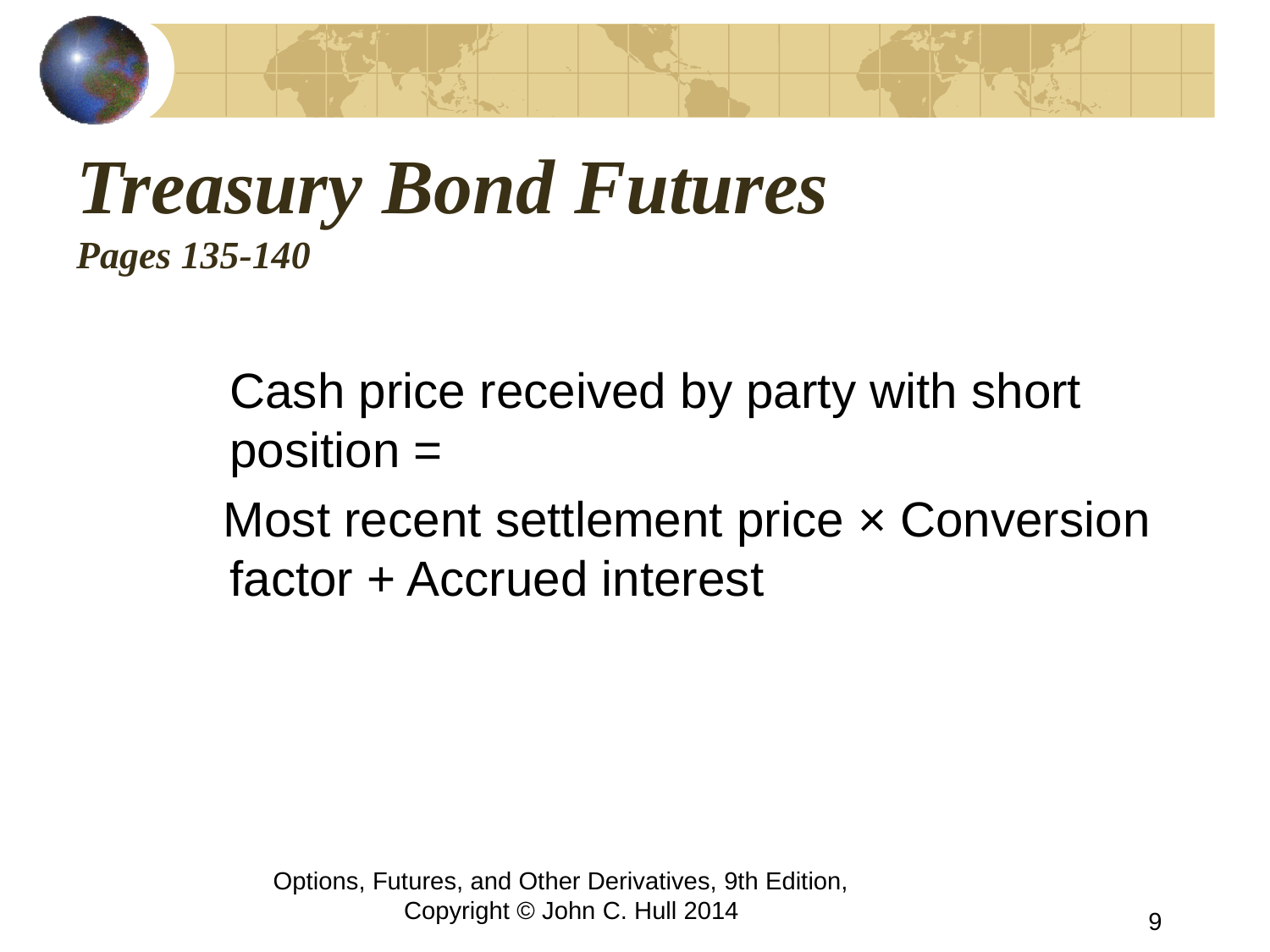

# Treasury Bond Futures Pages 135-140

  	Cash price received by party with short position =
   Most recent settlement price × Conversion factor + Accrued interest
Options, Futures, and Other Derivatives, 9th Edition,    Copyright © John C. Hull 2014
9